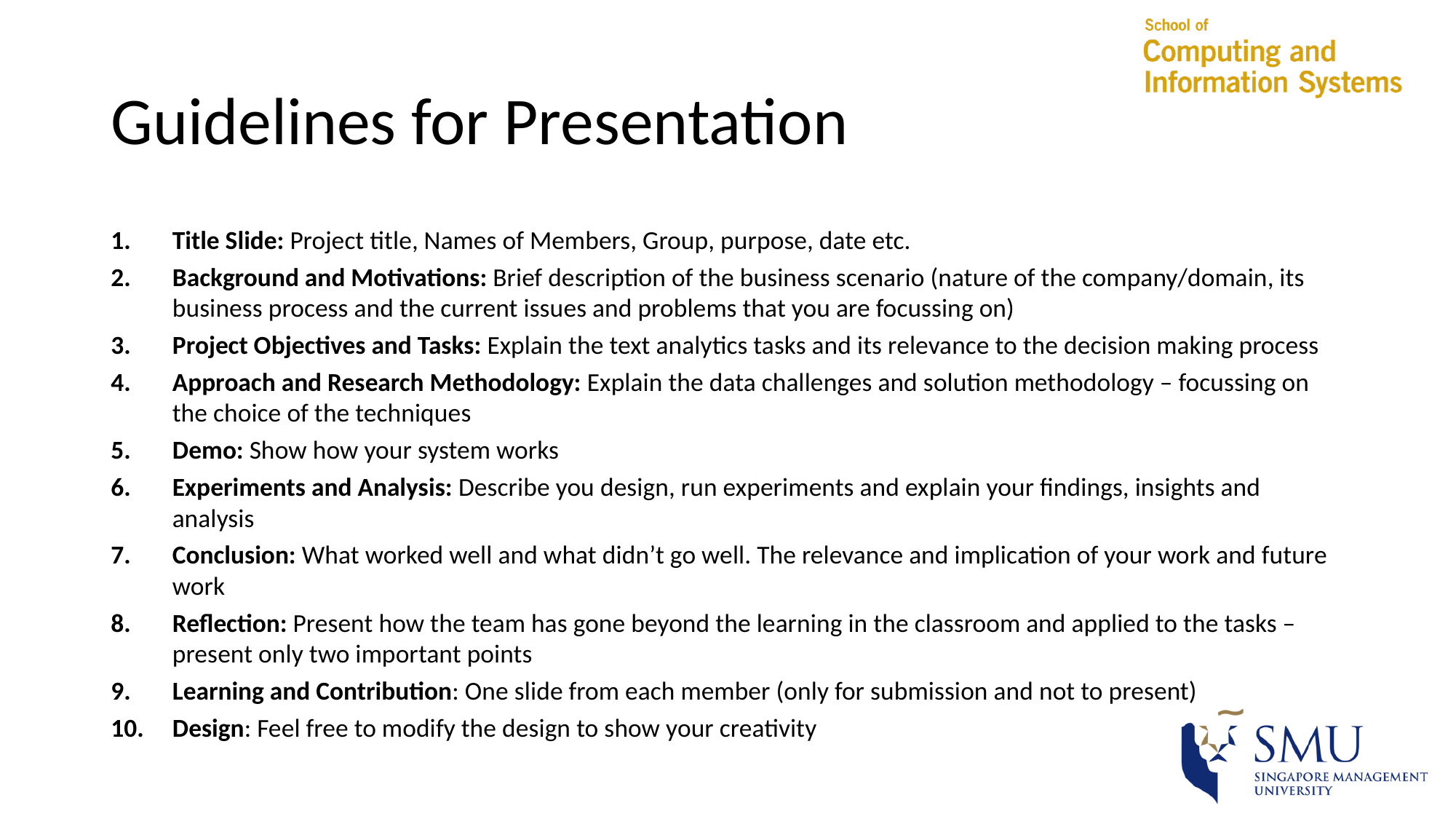

# Guidelines for Presentation
Title Slide: Project title, Names of Members, Group, purpose, date etc.
Background and Motivations: Brief description of the business scenario (nature of the company/domain, its business process and the current issues and problems that you are focussing on)
Project Objectives and Tasks: Explain the text analytics tasks and its relevance to the decision making process
Approach and Research Methodology: Explain the data challenges and solution methodology – focussing on the choice of the techniques
Demo: Show how your system works
Experiments and Analysis: Describe you design, run experiments and explain your findings, insights and analysis
Conclusion: What worked well and what didn’t go well. The relevance and implication of your work and future work
Reflection: Present how the team has gone beyond the learning in the classroom and applied to the tasks – present only two important points
Learning and Contribution: One slide from each member (only for submission and not to present)
Design: Feel free to modify the design to show your creativity